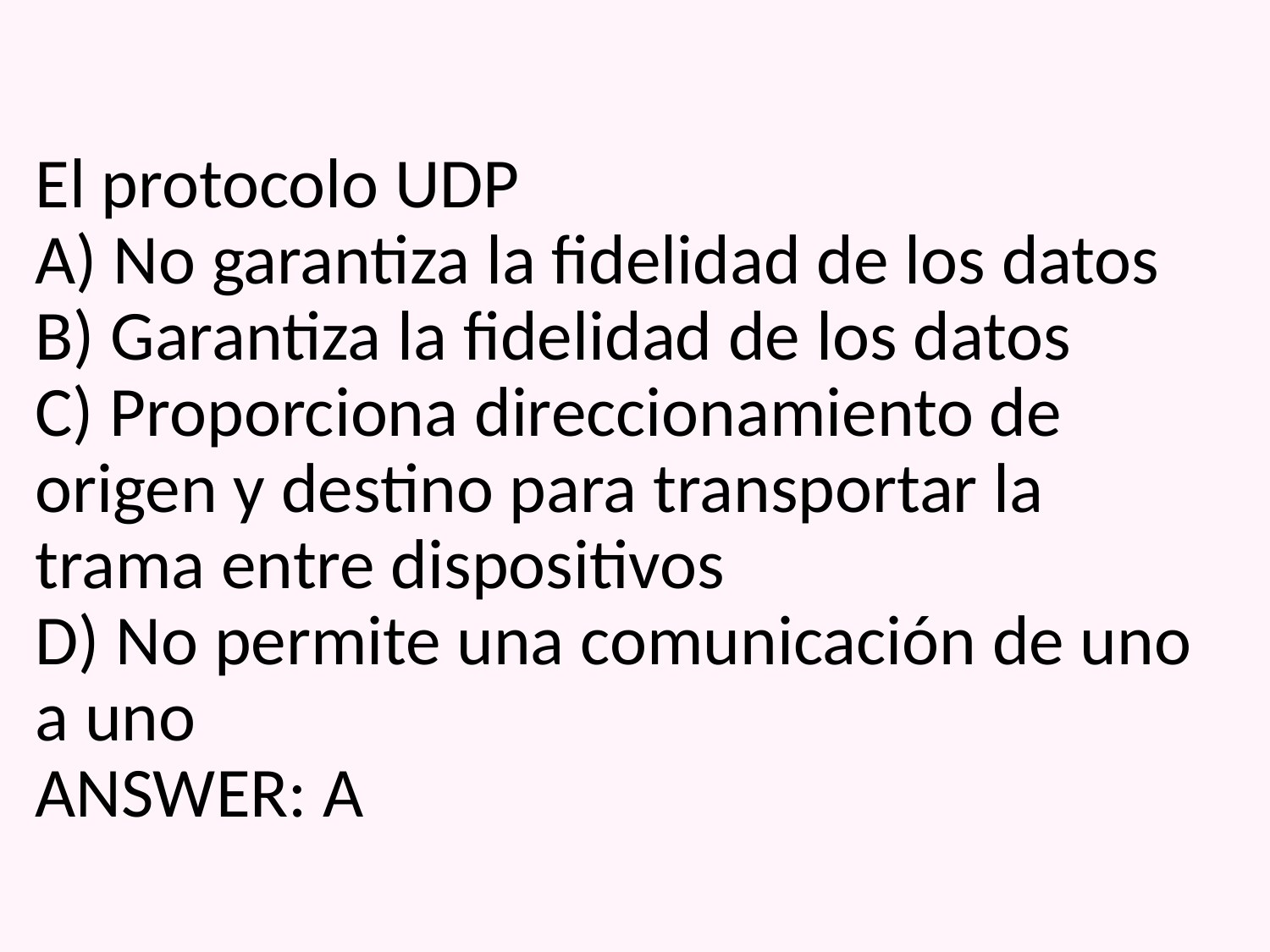

# El protocolo UDP A) No garantiza la fidelidad de los datos B) Garantiza la fidelidad de los datos C) Proporciona direccionamiento de origen y destino para transportar la trama entre dispositivos D) No permite una comunicación de uno a uno ANSWER: A